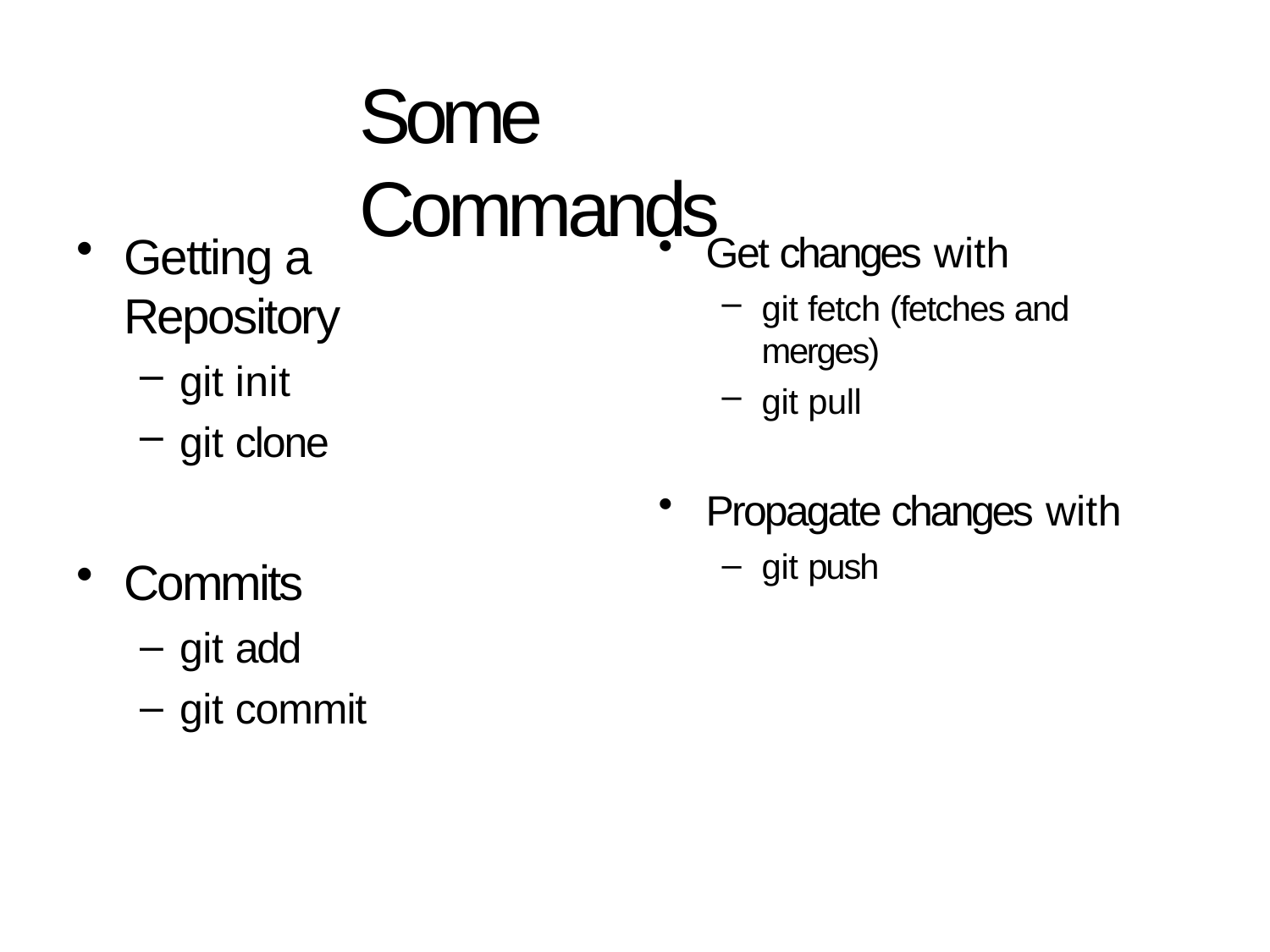

# Some Commands
Getting a Repository
git init
git clone

Commits
git add
git commit
Get changes with
git fetch (fetches and merges)
git pull

Propagate changes with
git push